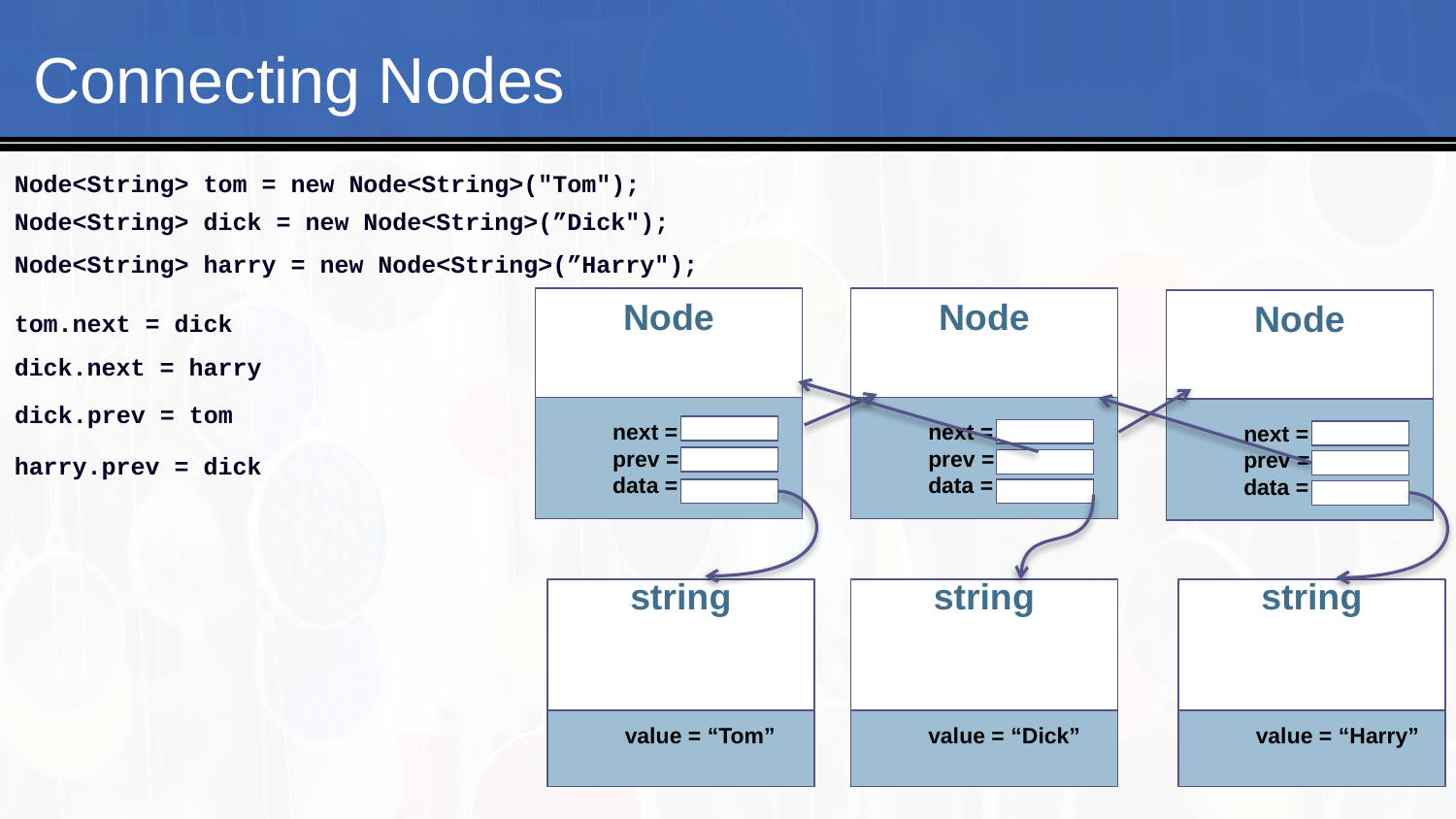

# 5
Connecting Nodes
Node<String> tom = new Node<String>("Tom");
Node<String> dick = new Node<String>(”Dick");
Node<String> harry = new Node<String>(”Harry");
Node

          next =
          prev =
          data =

Node

          next =
          prev =
          data =

Node

          next =
          prev =
          data =

tom.next = dick
dick.next = harry
dick.prev = tom
harry.prev = dick

string

          value = “Tom”

string

          value = “Dick”

string

          value = “Harry”